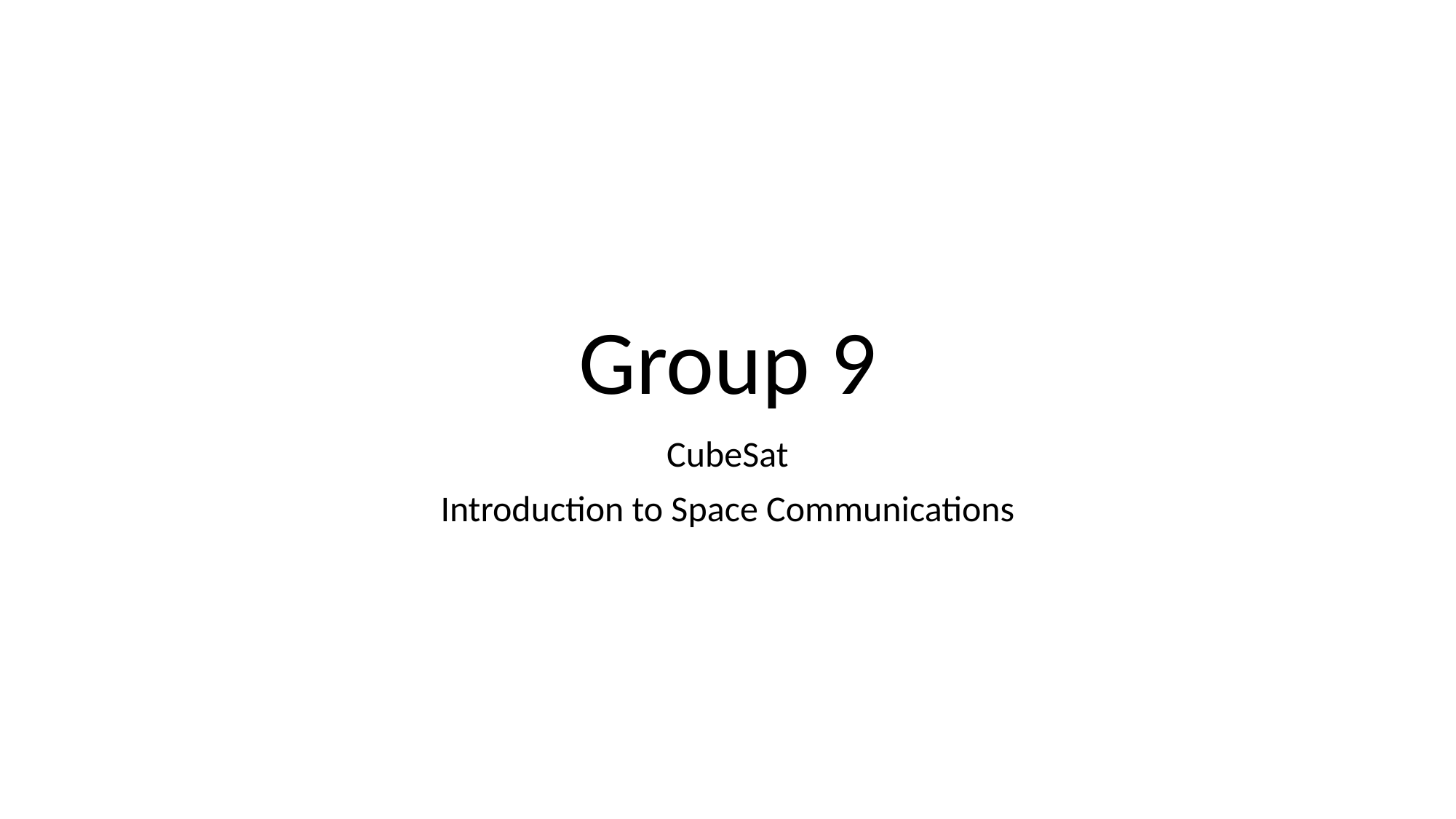

# Group 9
CubeSat
Introduction to Space Communications